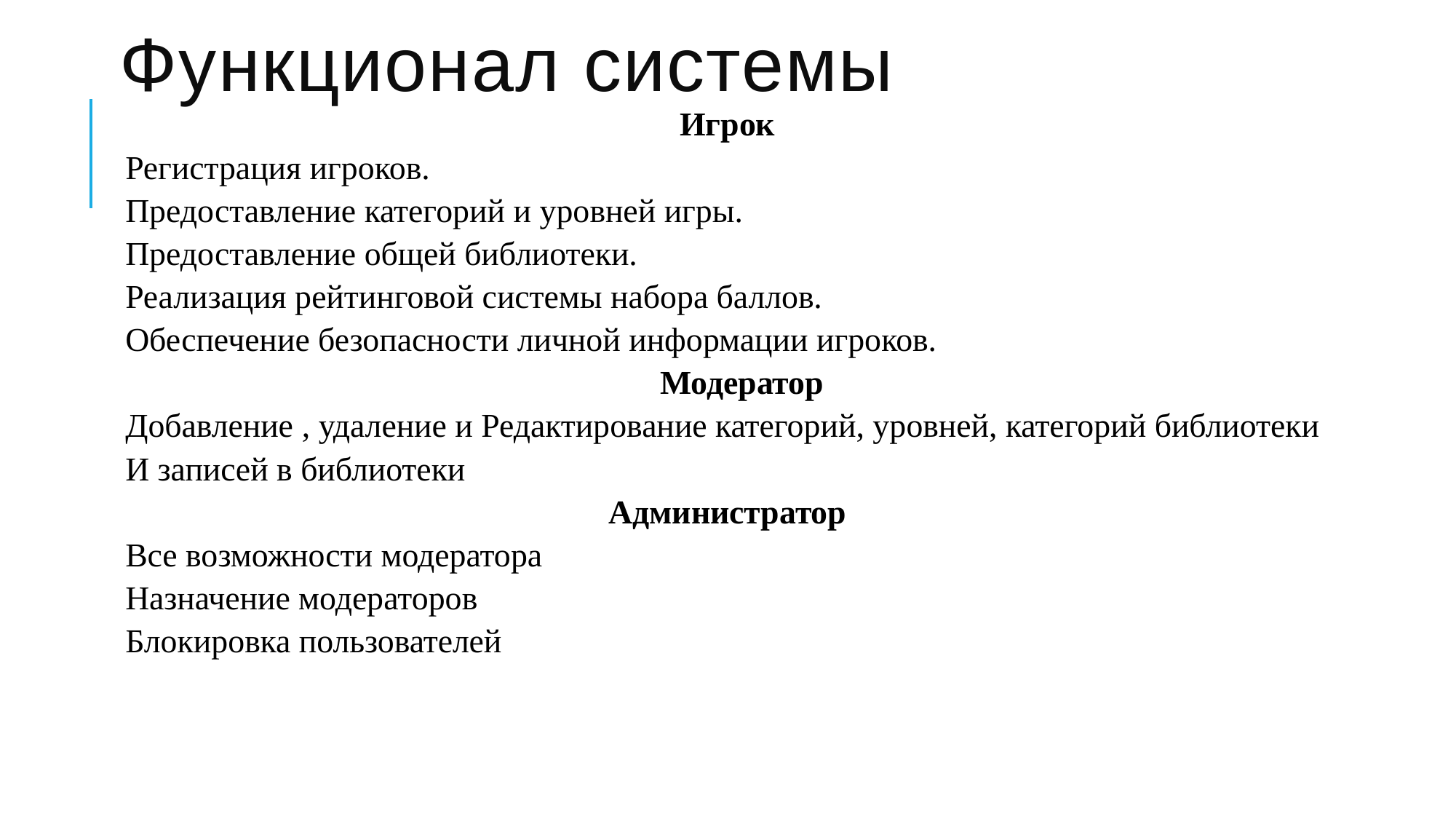

# Функционал системы
Игрок
Регистрация игроков.
Предоставление категорий и уровней игры.
Предоставление общей библиотеки.
Реализация рейтинговой системы набора баллов.
Обеспечение безопасности личной информации игроков.
					Модератор
Добавление , удаление и Редактирование категорий, уровней, категорий библиотеки
И записей в библиотеки
Администратор
Все возможности модератора
Назначение модераторов
Блокировка пользователей